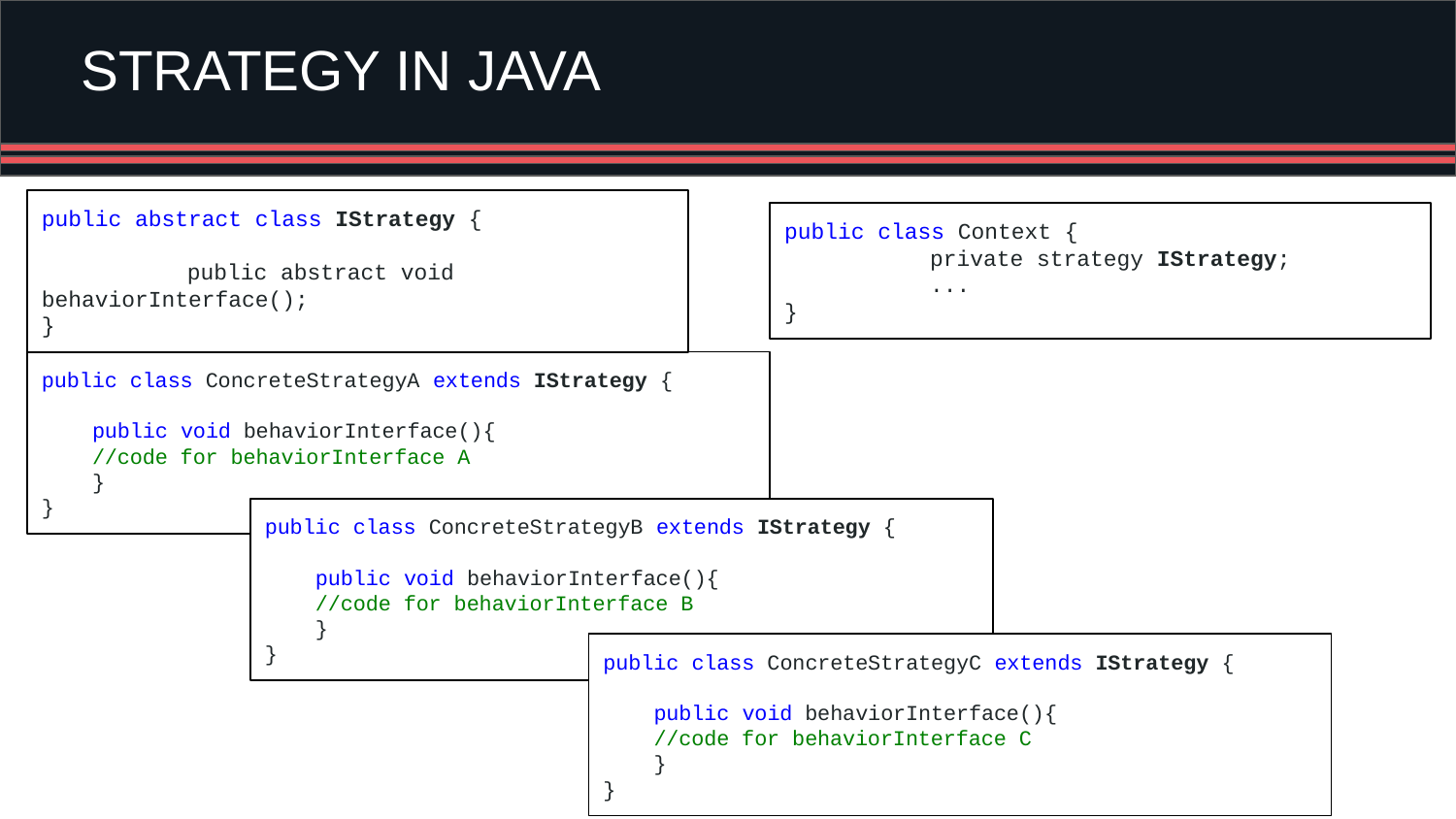

# STRATEGY IN JAVA
public abstract class IStrategy {

	public abstract void behaviorInterface();
}
public class Context {
	private strategy IStrategy;
	...
}
public class ConcreteStrategyA extends IStrategy {

    public void behaviorInterface(){
    //code for behaviorInterface A
    }
}
public class ConcreteStrategyB extends IStrategy {

    public void behaviorInterface(){
    //code for behaviorInterface B
    }
}
public class ConcreteStrategyC extends IStrategy {

    public void behaviorInterface(){
    //code for behaviorInterface C
    }
}